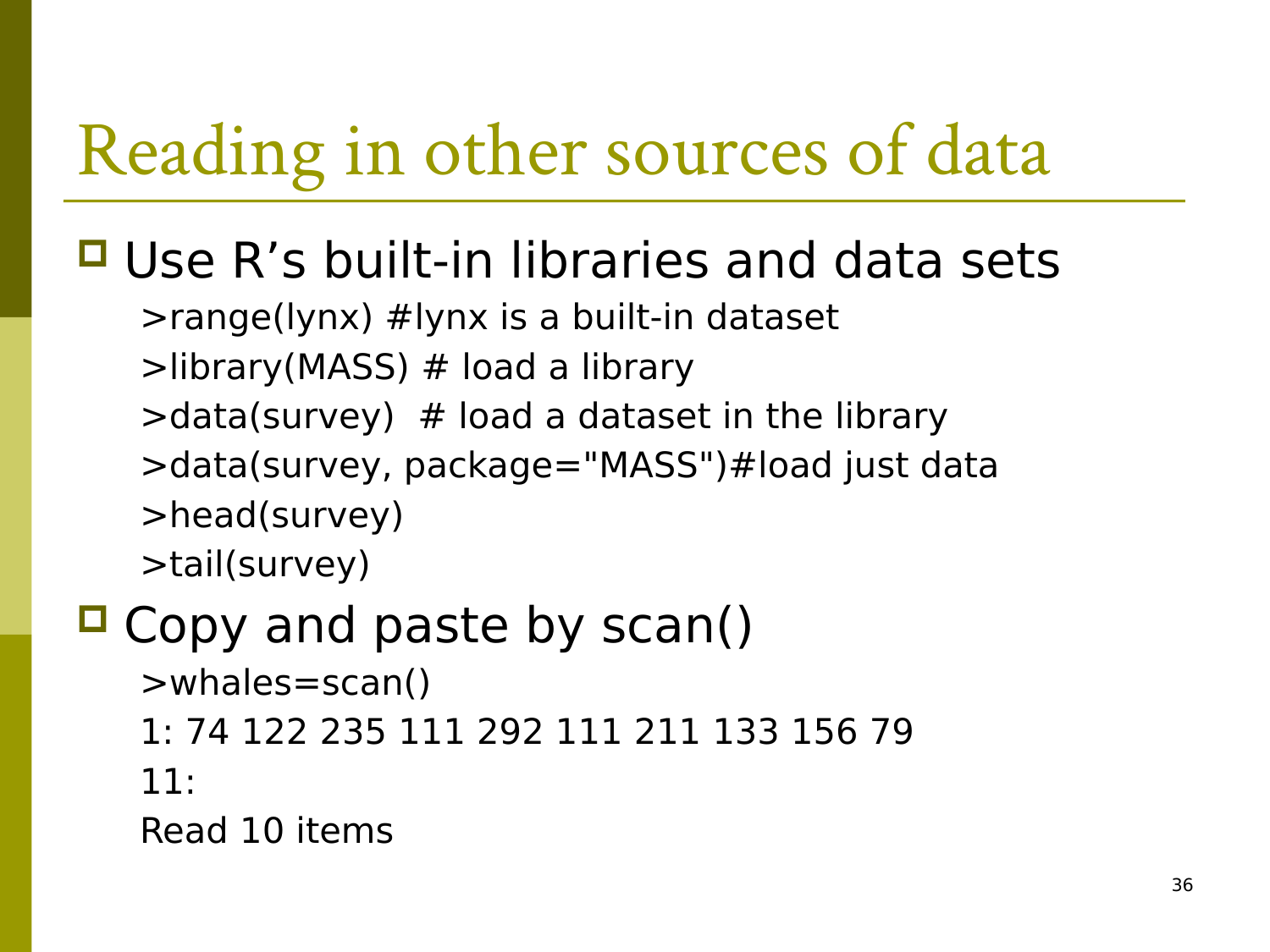

# Reading in other sources of data
Use R’s built-in libraries and data sets
>range(lynx) #lynx is a built-in dataset
>library(MASS) # load a library
>data(survey)  # load a dataset in the library
>data(survey, package="MASS")#load just data
>head(survey)
>tail(survey)
Copy and paste by scan()
>whales=scan()
1: 74 122 235 111 292 111 211 133 156 79
11:
Read 10 items
36